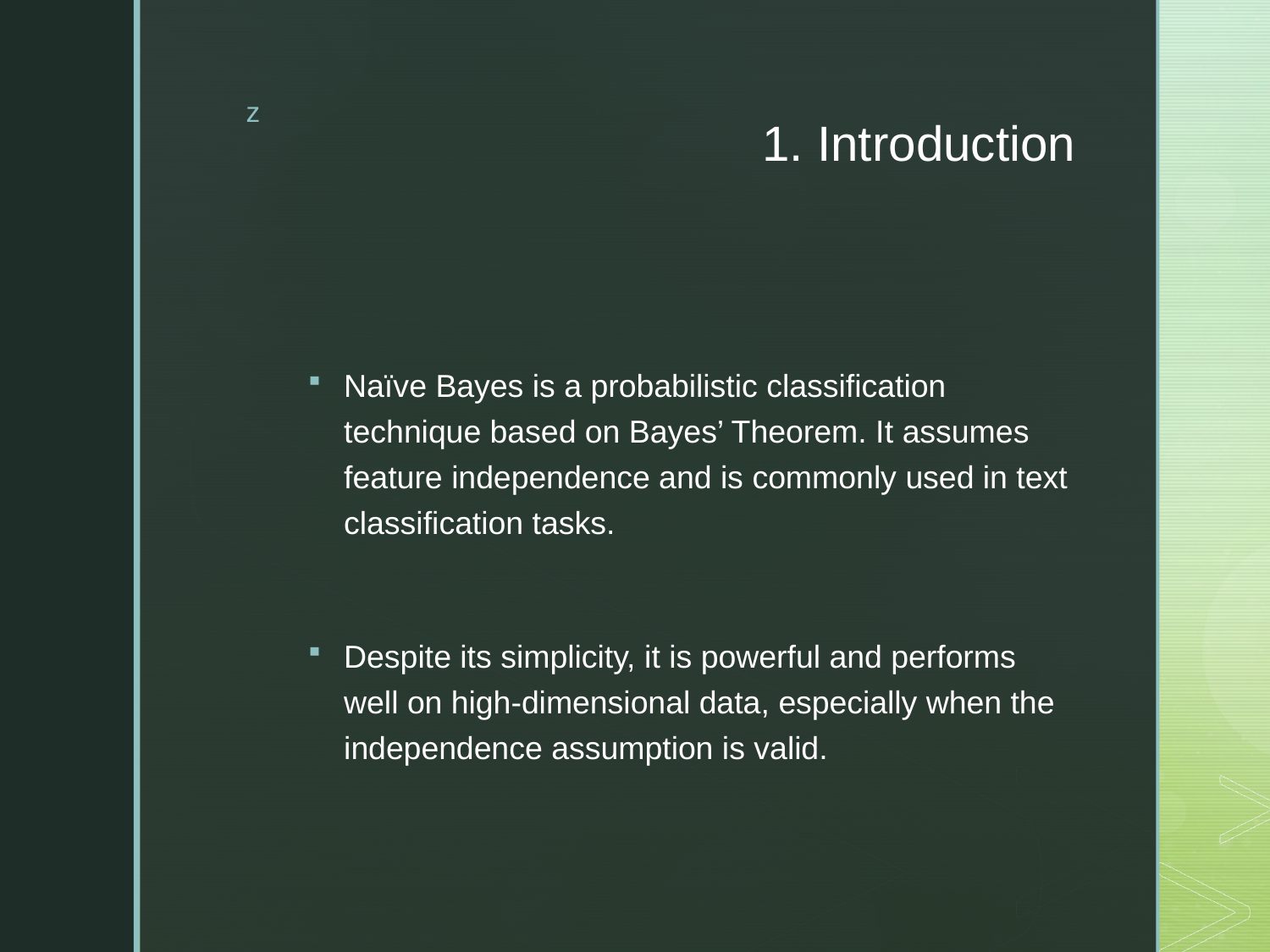

# 1. Introduction
Naïve Bayes is a probabilistic classification technique based on Bayes’ Theorem. It assumes feature independence and is commonly used in text classification tasks.

Despite its simplicity, it is powerful and performs well on high-dimensional data, especially when the independence assumption is valid.